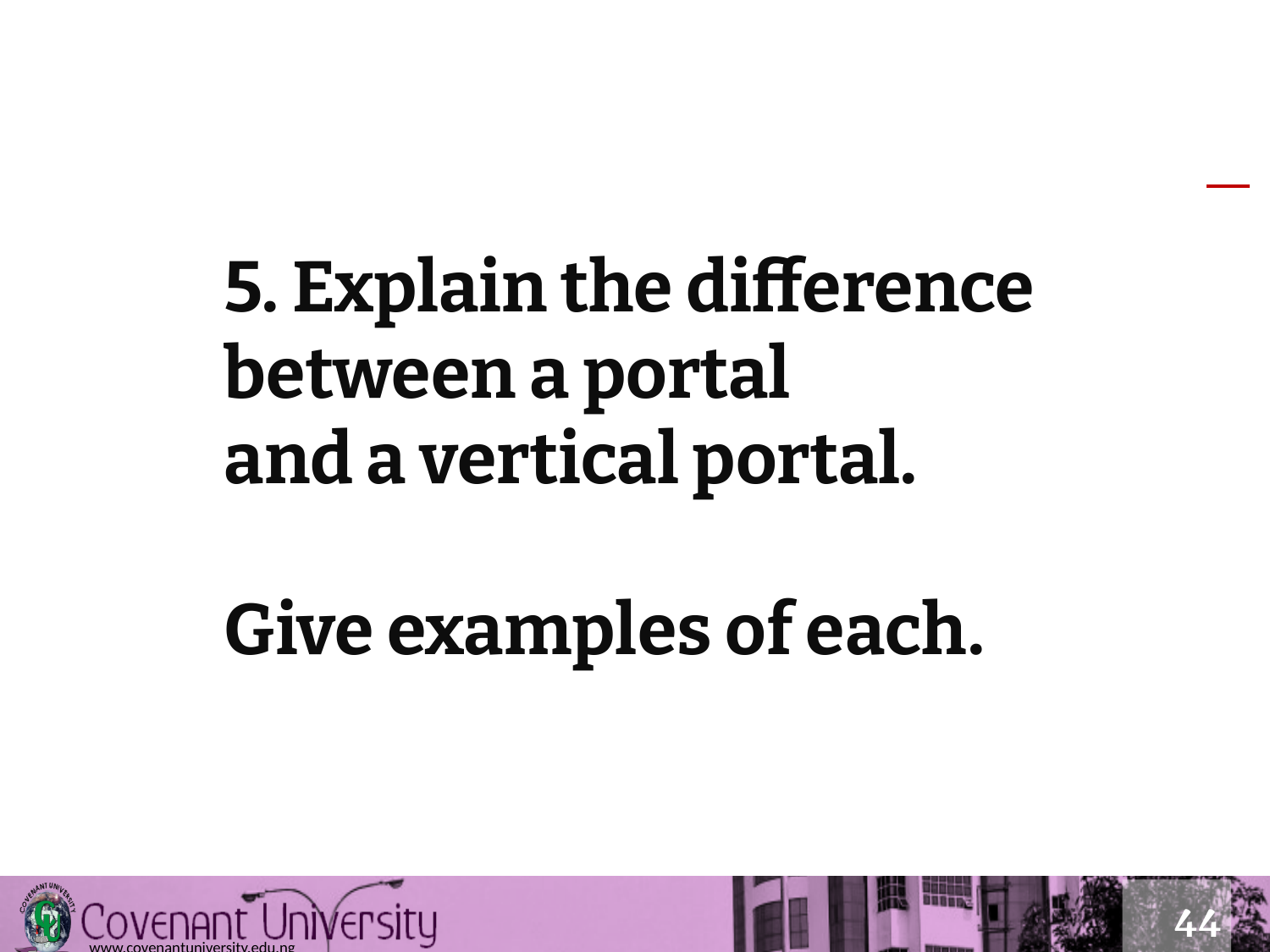

# 5. Explain the difference between a portal and a vertical portal. Give examples of each.